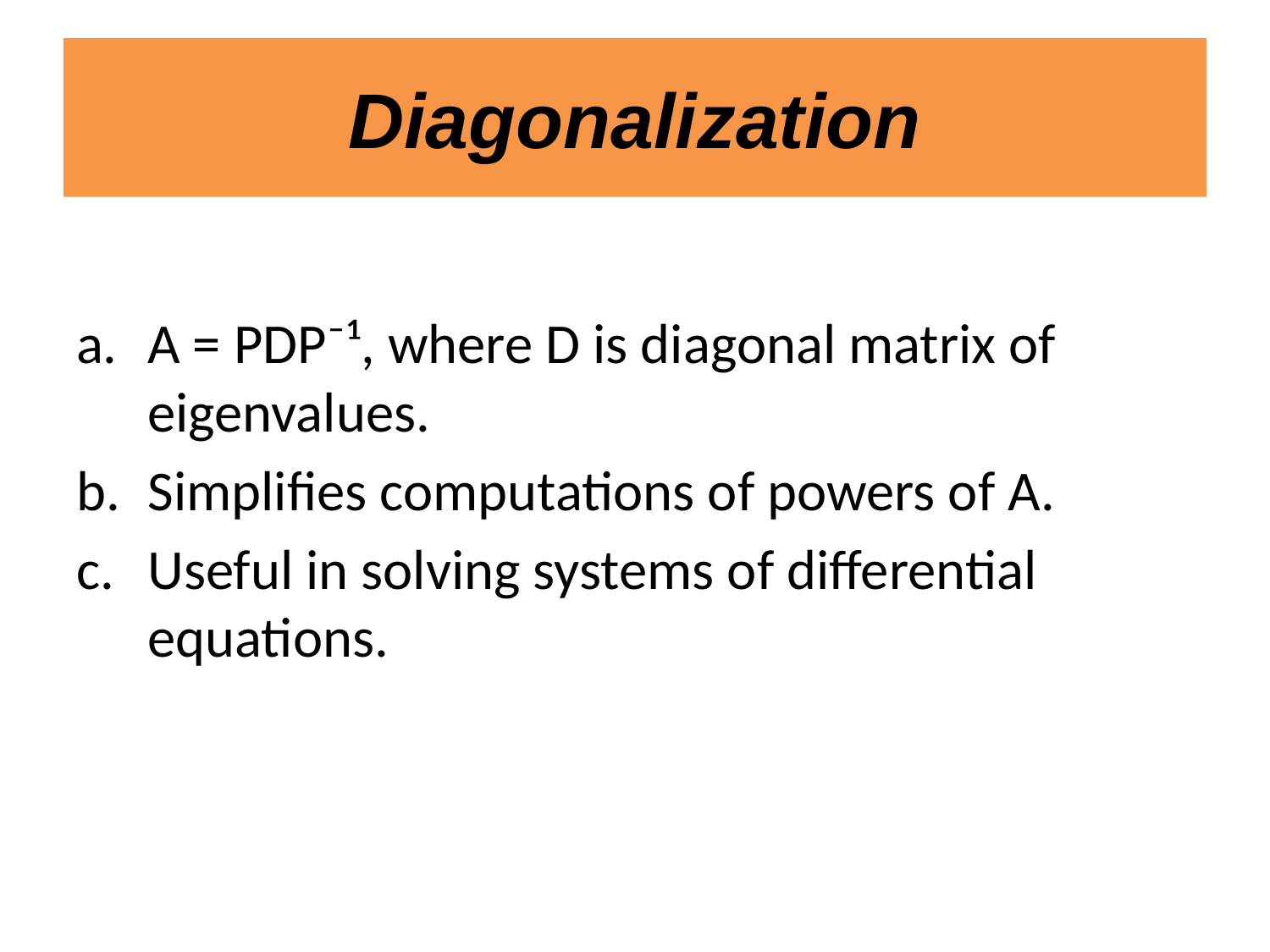

# Diagonalization

A = PDP⁻¹, where D is diagonal matrix of eigenvalues.
Simplifies computations of powers of A.
Useful in solving systems of differential equations.